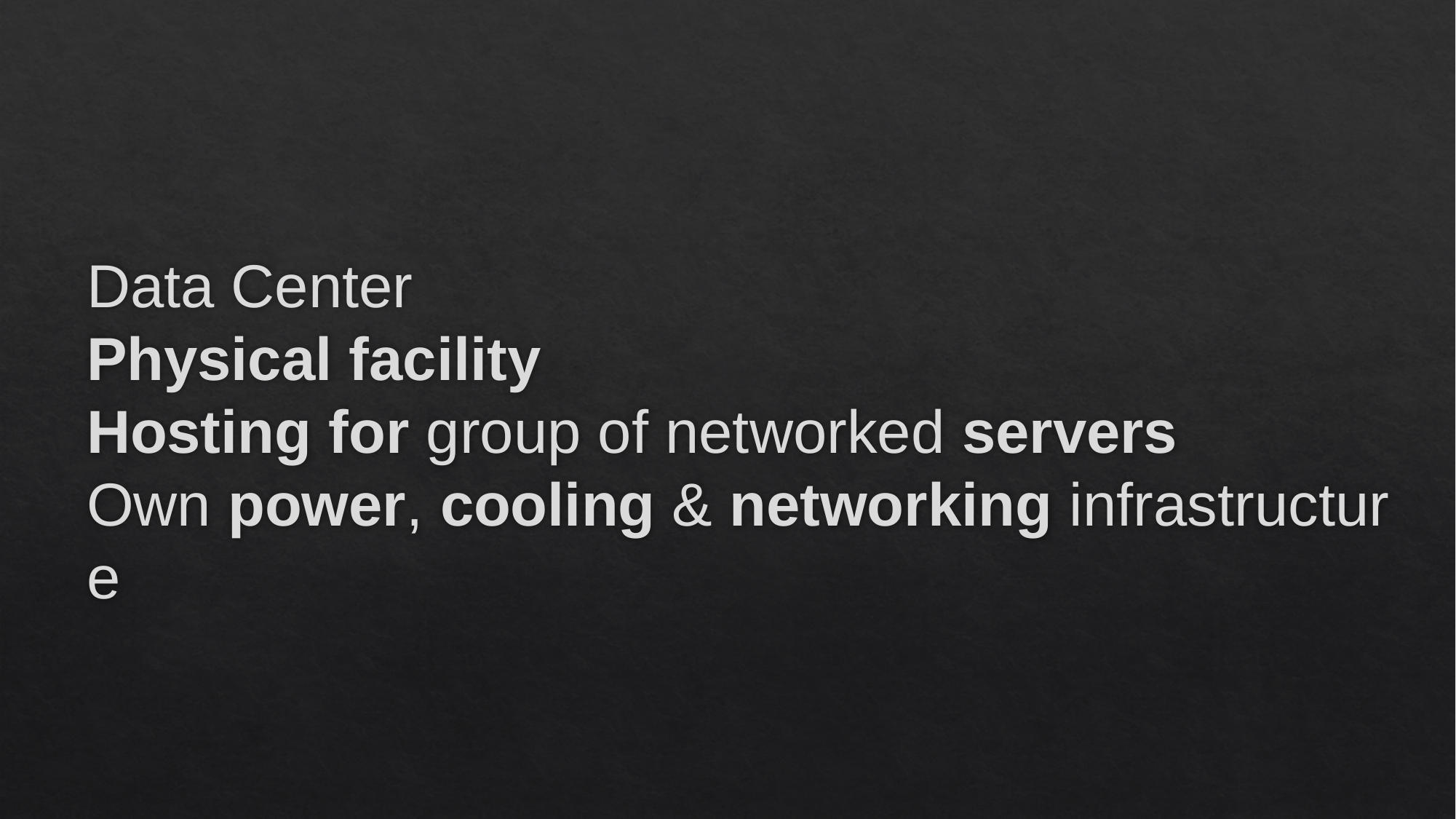

# Data Center Physical facility Hosting for group of networked servers Own power, cooling & networking infrastructure